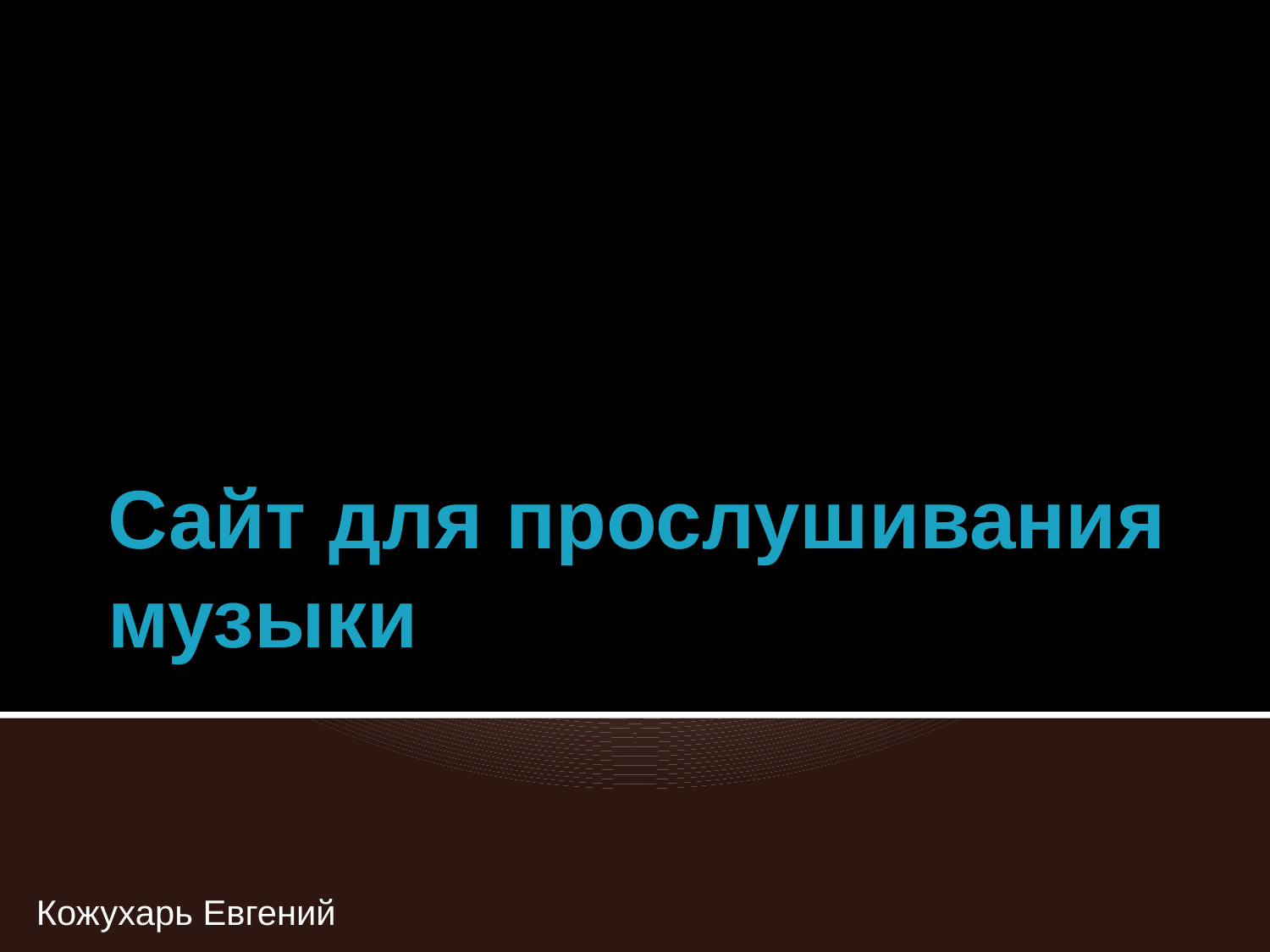

# Сайт для прослушивания музыки
Кожухарь Евгений